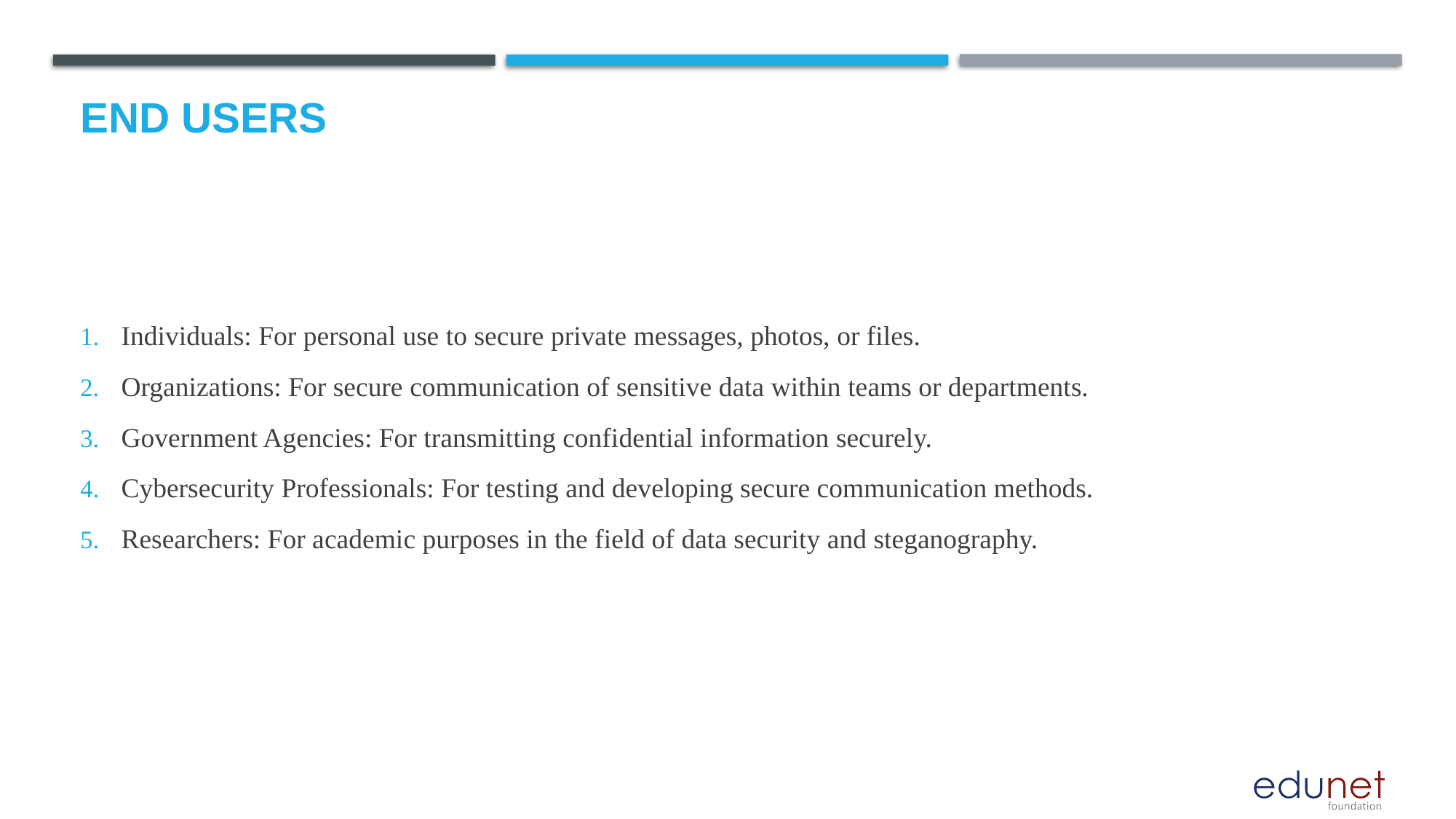

# End users
Individuals: For personal use to secure private messages, photos, or files.
Organizations: For secure communication of sensitive data within teams or departments.
Government Agencies: For transmitting confidential information securely.
Cybersecurity Professionals: For testing and developing secure communication methods.
Researchers: For academic purposes in the field of data security and steganography.